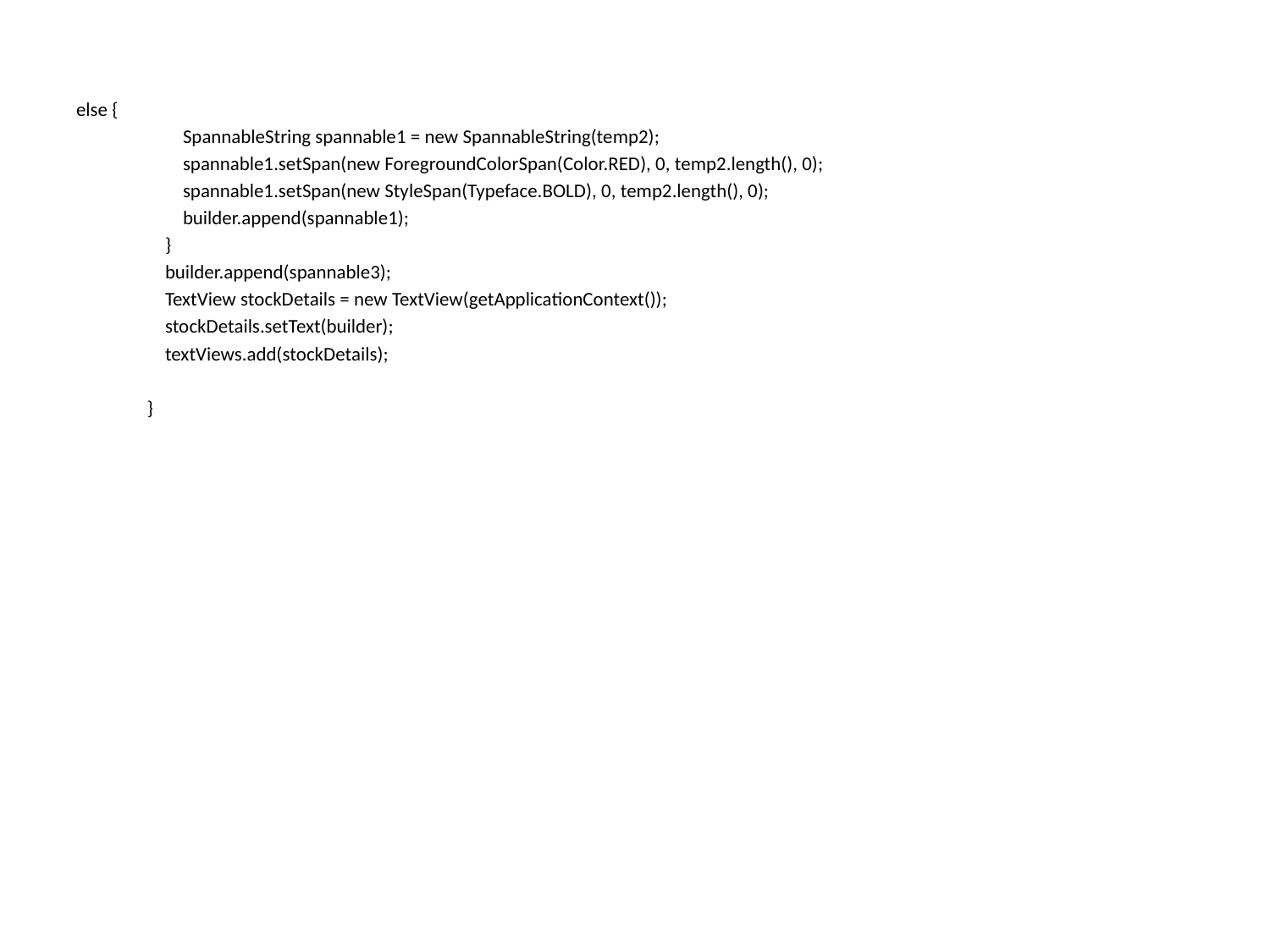

else {
                        SpannableString spannable1 = new SpannableString(temp2);
                        spannable1.setSpan(new ForegroundColorSpan(Color.RED), 0, temp2.length(), 0);
                        spannable1.setSpan(new StyleSpan(Typeface.BOLD), 0, temp2.length(), 0);
                        builder.append(spannable1);
                    }
                    builder.append(spannable3);
                    TextView stockDetails = new TextView(getApplicationContext());
                    stockDetails.setText(builder);
                    textViews.add(stockDetails);

                }